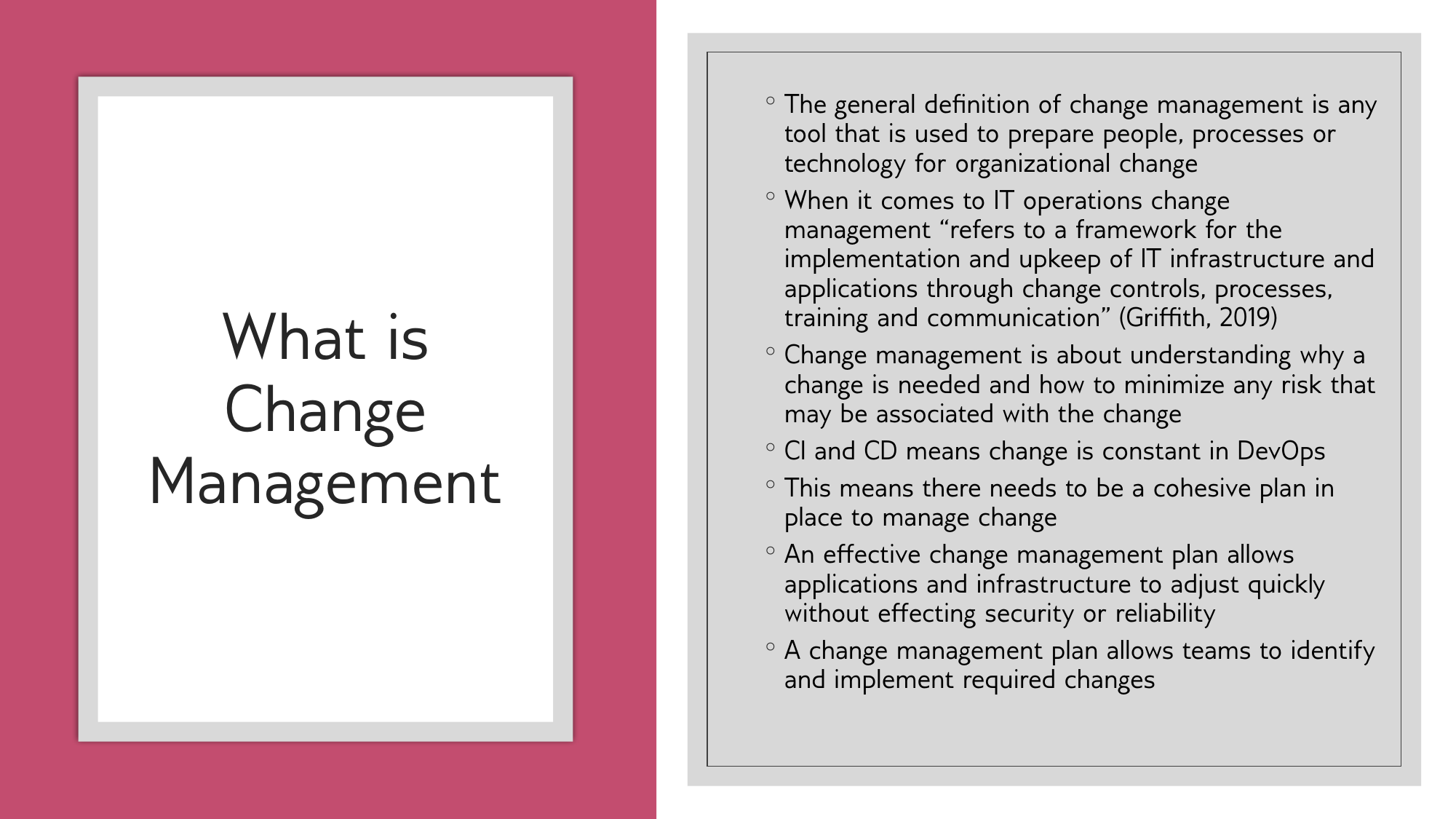

The general definition of change management is any tool that is used to prepare people, processes or technology for organizational change
When it comes to IT operations change management “refers to a framework for the implementation and upkeep of IT infrastructure and applications through change controls, processes, training and communication” (Griffith, 2019)
Change management is about understanding why a change is needed and how to minimize any risk that may be associated with the change
CI and CD means change is constant in DevOps
This means there needs to be a cohesive plan in place to manage change
An effective change management plan allows applications and infrastructure to adjust quickly without effecting security or reliability
A change management plan allows teams to identify and implement required changes

# What is Change Management